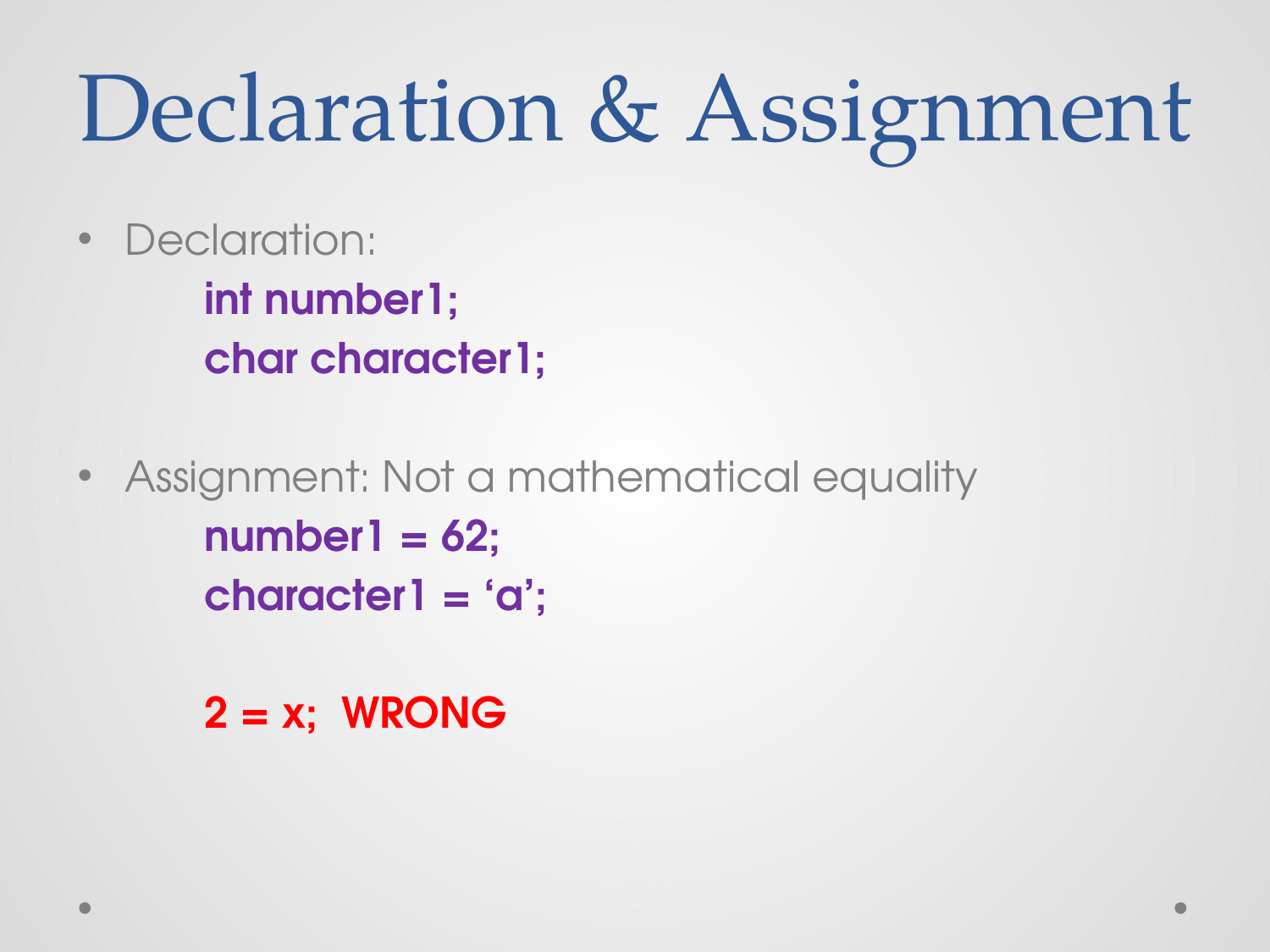

# Declaration & Assignment
Declaration:
	int number1;
	char character1;

Assignment: Not a mathematical equality
	number1 = 62;
	character1 = ‘a’;

	2 = x;  WRONG